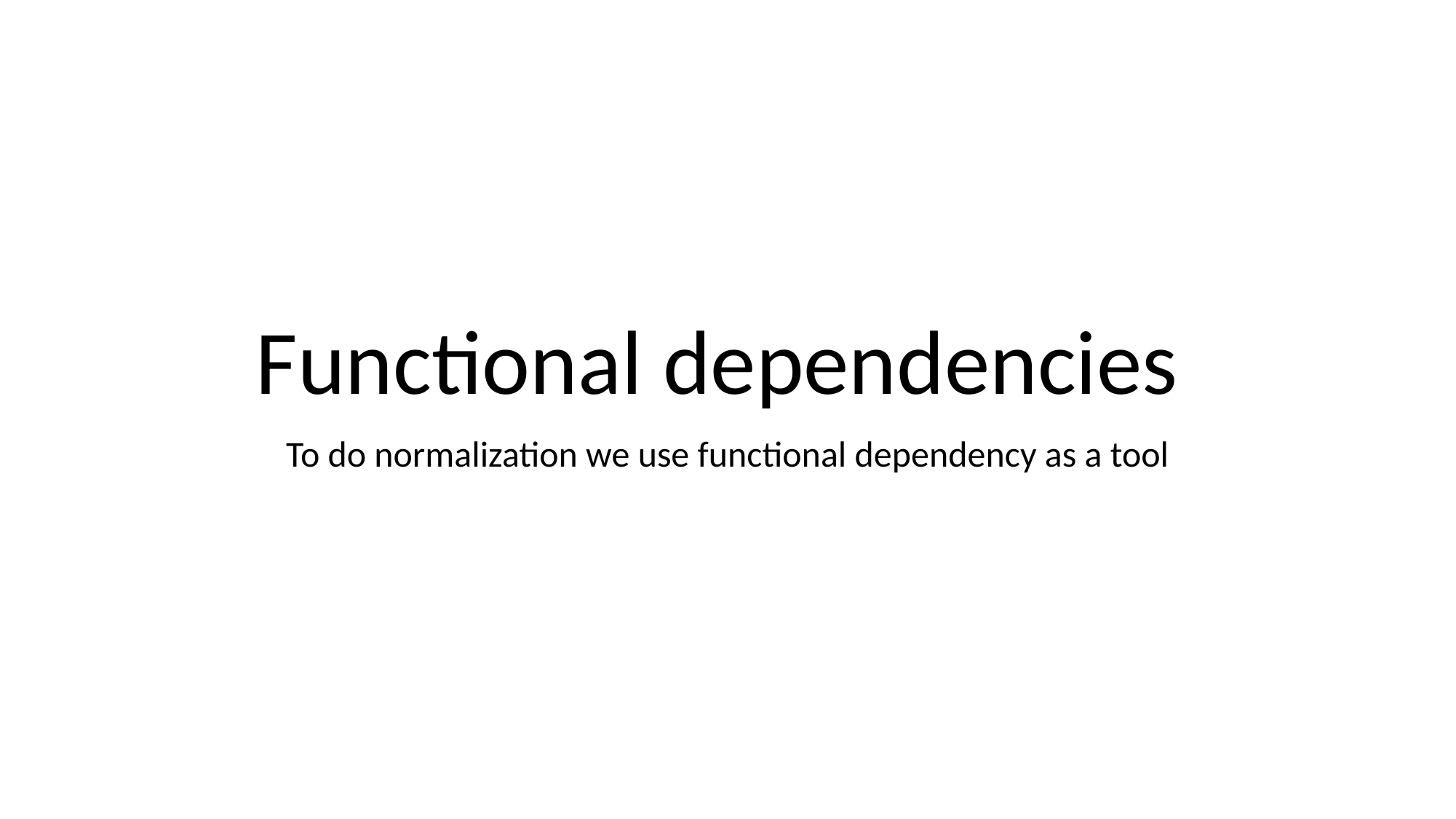

# Functional dependencies
To do normalization we use functional dependency as a tool